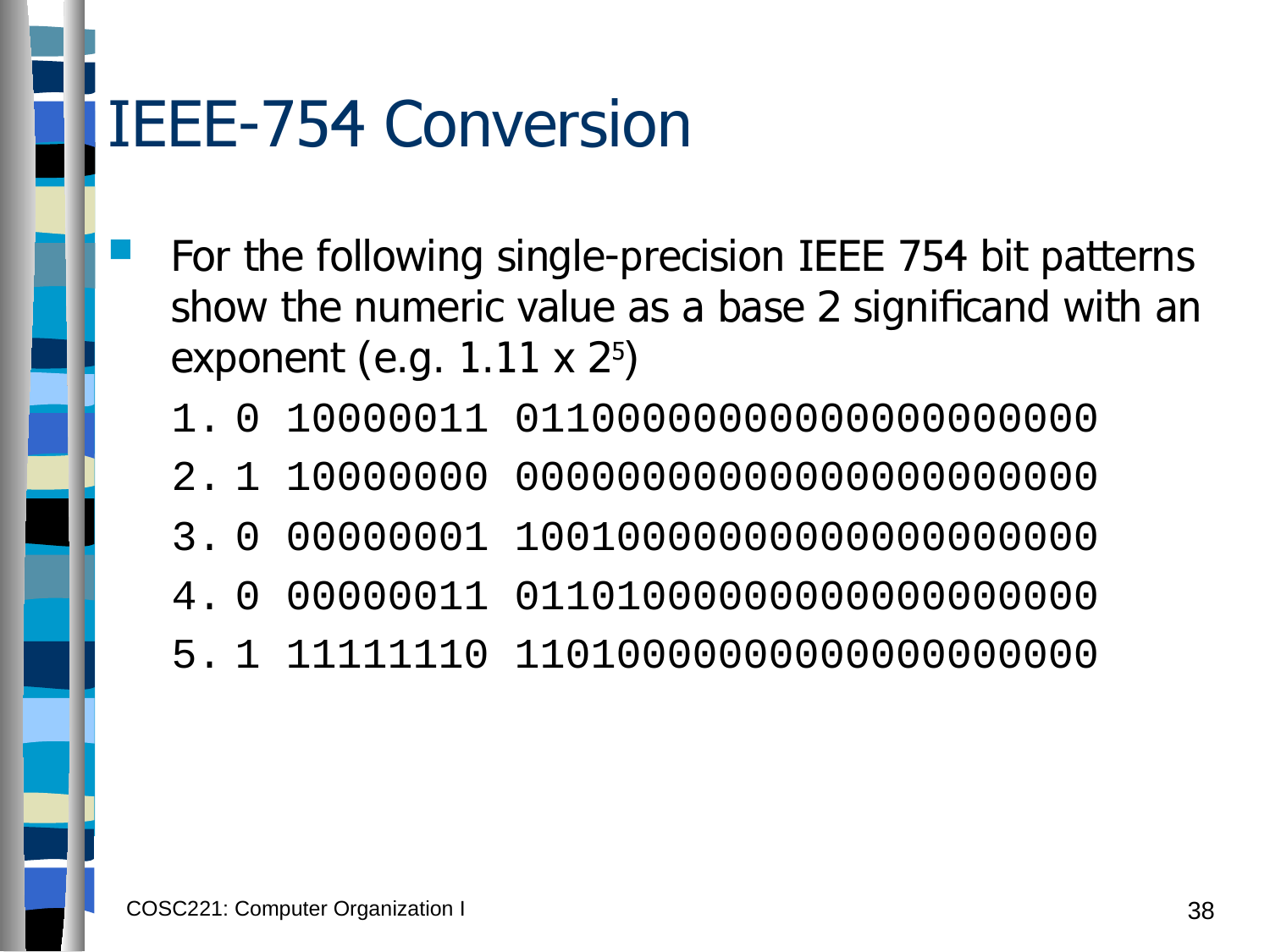

# IEEE-754 Conversion
For the following single-precision IEEE 754 bit patterns show the numeric value as a base 2 significand with an exponent (e.g. 1.11 x 25)
0 10000011 01100000000000000000000
1 10000000 00000000000000000000000
0 00000001 10010000000000000000000
0 00000011 01101000000000000000000
1 11111110 11010000000000000000000
COSC221: Computer Organization I
38